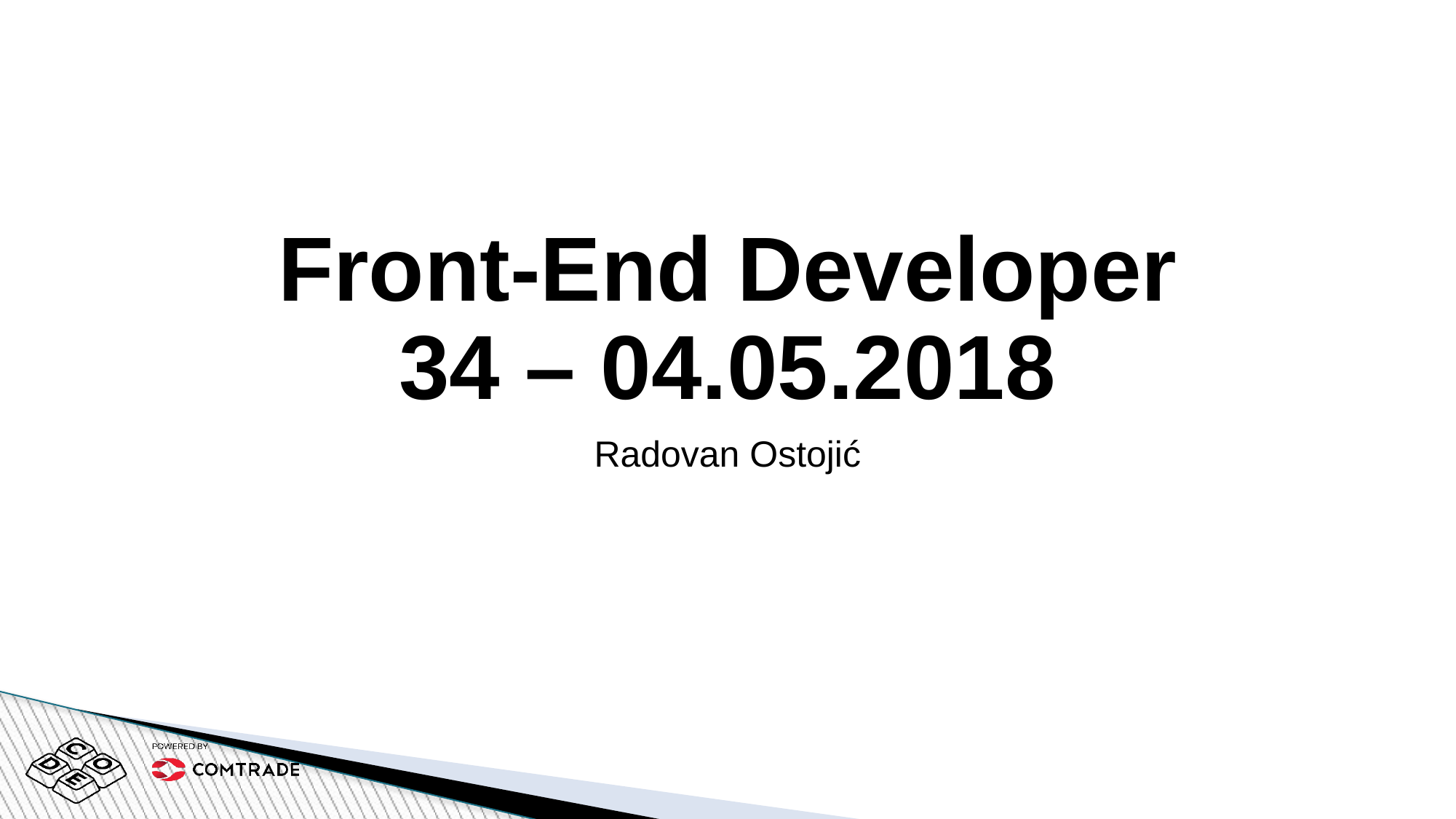

# Front-End Developer 34 – 04.05.2018
Radovan Ostojić